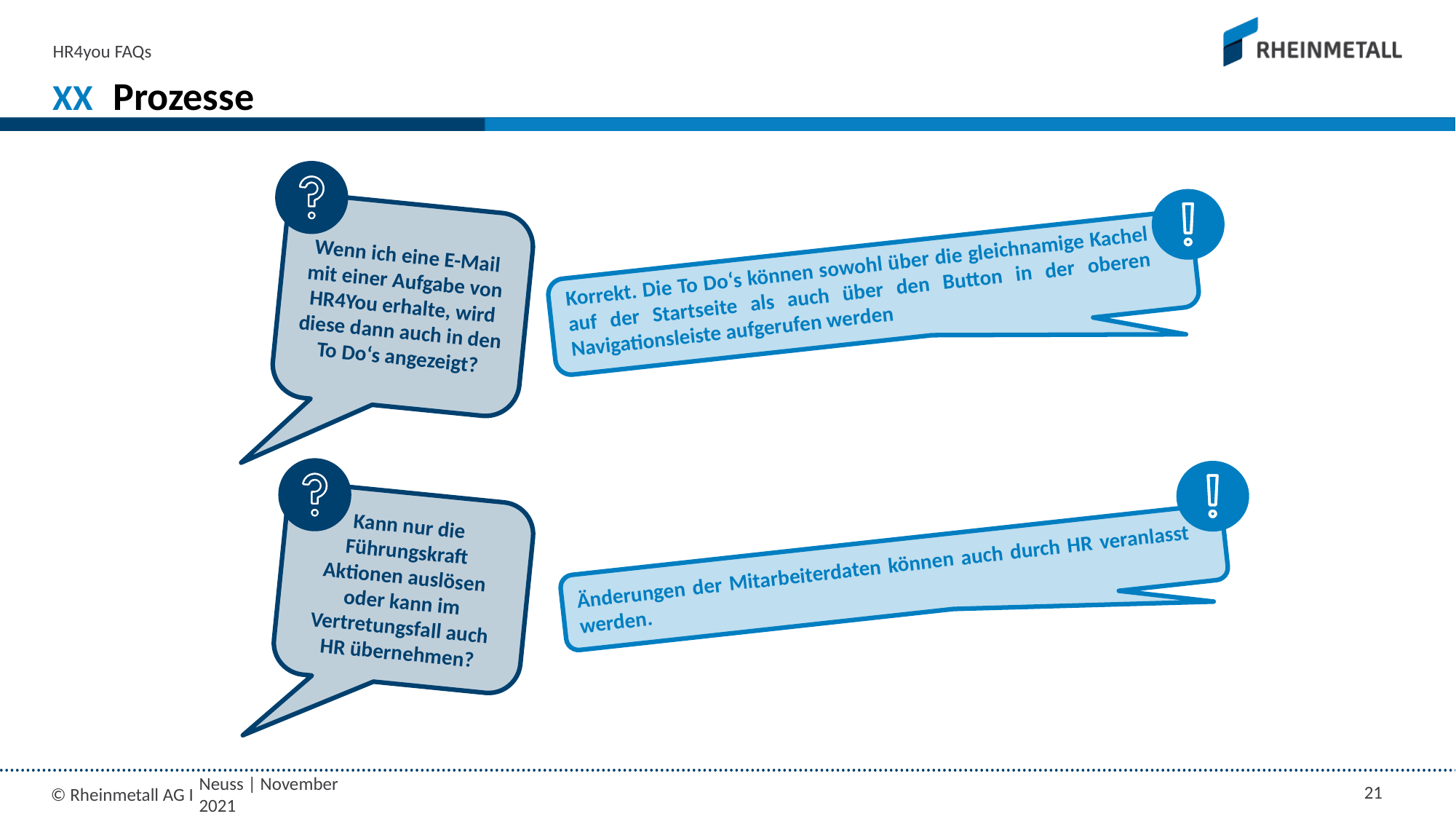

HR4you FAQs
XX
# Prozesse

Wenn ich eine E-Mail mit einer Aufgabe von HR4You erhalte, wird diese dann auch in den To Do‘s angezeigt?

Korrekt. Die To Do‘s können sowohl über die gleichnamige Kachel auf der Startseite als auch über den Button in der oberen Navigationsleiste aufgerufen werden

Kann nur die Führungskraft Aktionen auslösen oder kann im Vertretungsfall auch HR übernehmen?

Änderungen der Mitarbeiterdaten können auch durch HR veranlasst werden.
Neuss | November 2021
21